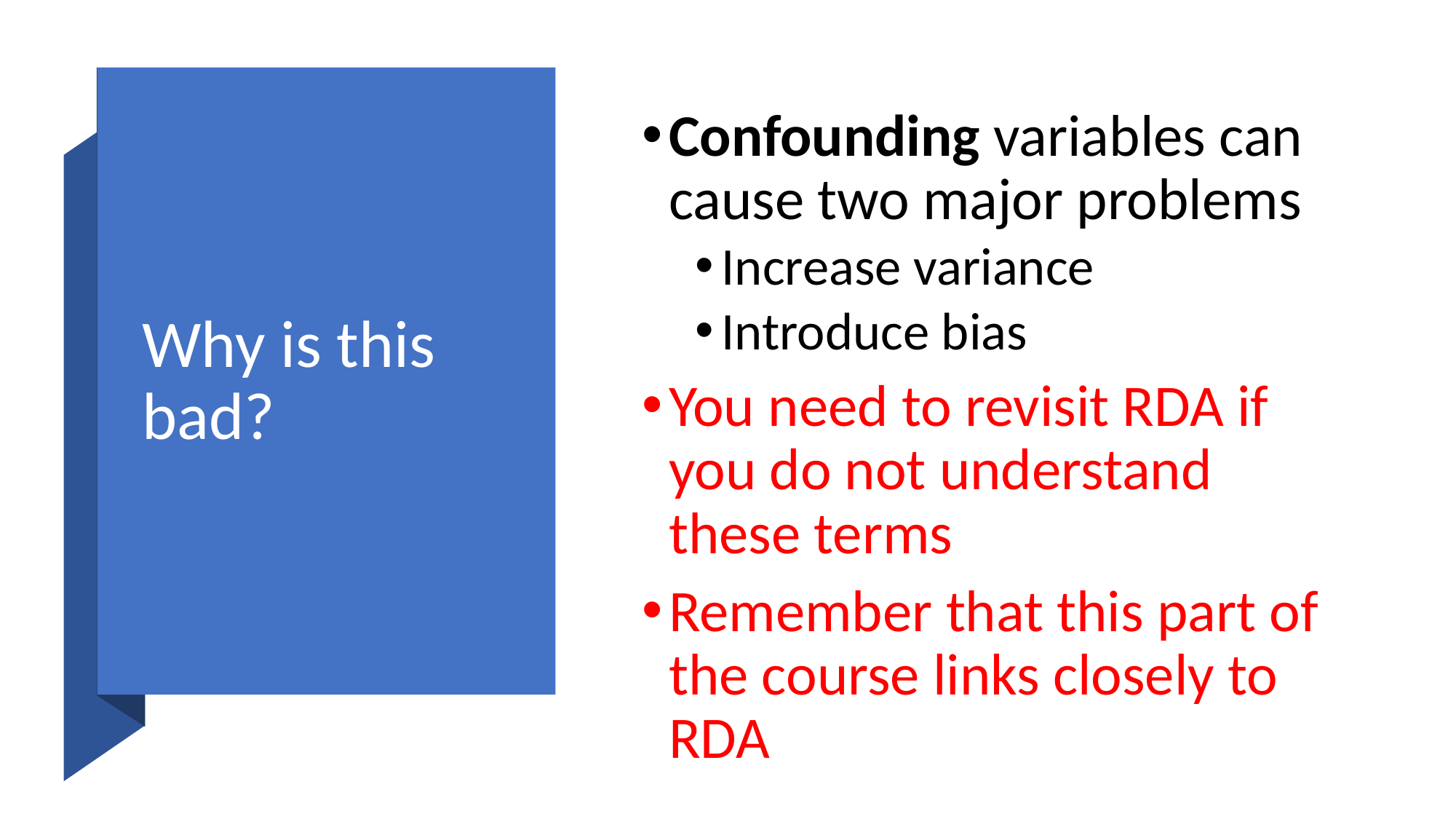

Confounding variables can cause two major problems
Increase variance
Introduce bias
You need to revisit RDA if you do not understand these terms
Remember that this part of the course links closely to RDA
# Why is this bad?